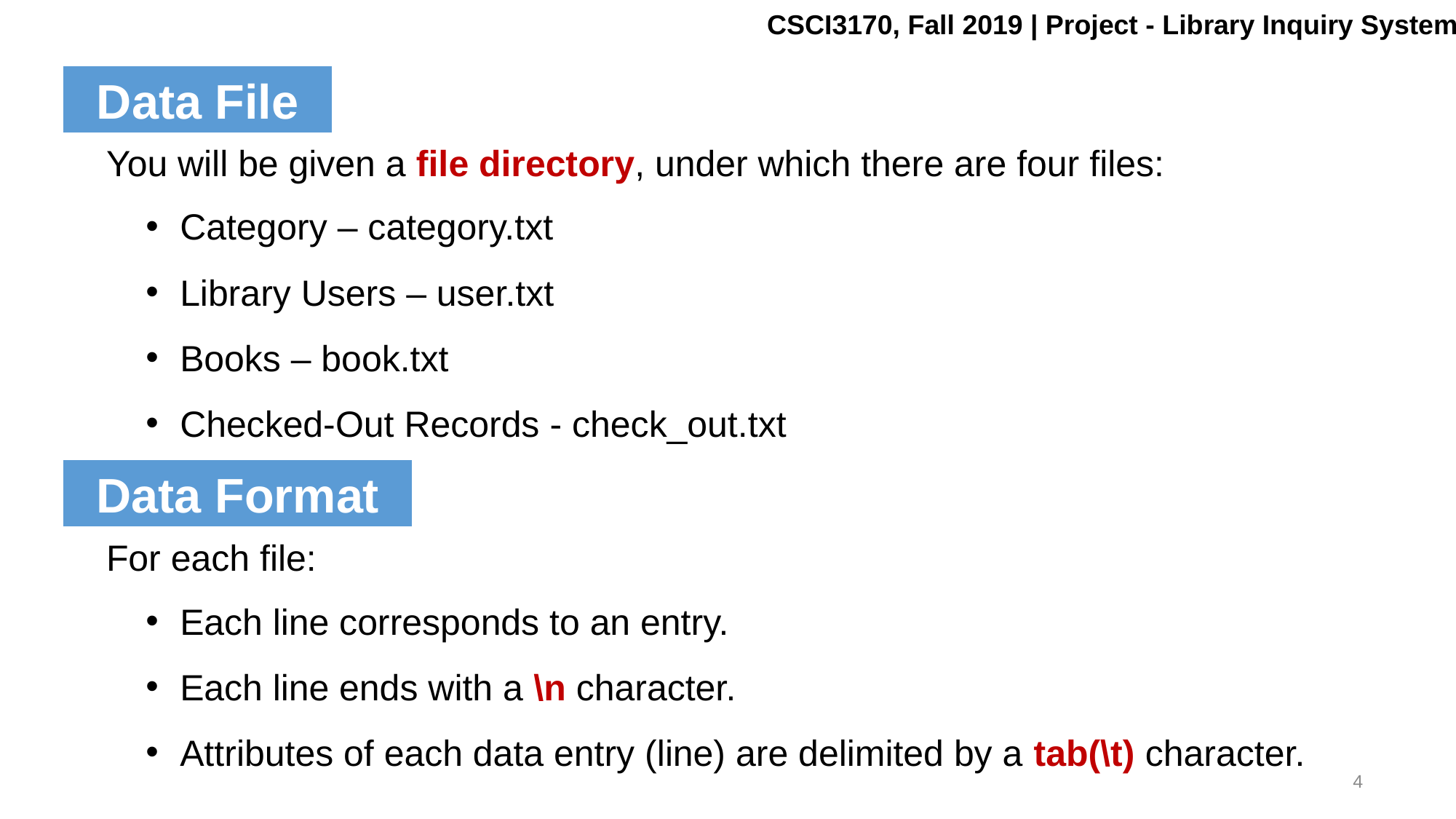

Data File
You will be given a file directory, under which there are four files:
Category – category.txt
Library Users – user.txt
Books – book.txt
Checked-Out Records - check_out.txt
Data Format
For each file:
Each line corresponds to an entry.
Each line ends with a \n character.
Attributes of each data entry (line) are delimited by a tab(\t) character.